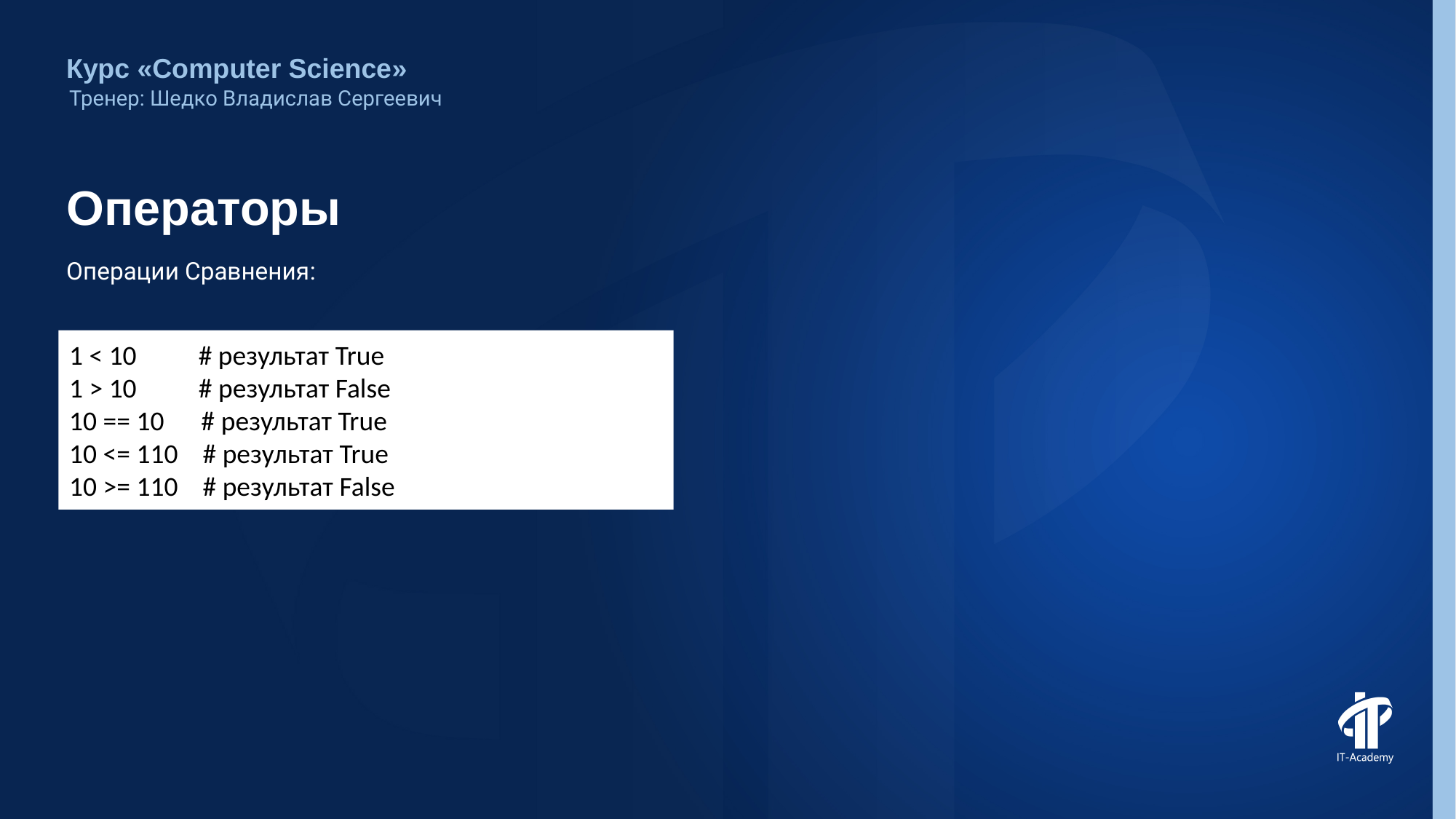

Курс «Computer Science»
Тренер: Шедко Владислав Сергеевич

# Операторы
Операции Сравнения:
1 < 10          # результат True
1 > 10          # результат False
10 == 10      # результат True
10 <= 110    # результат True
10 >= 110    # результат False